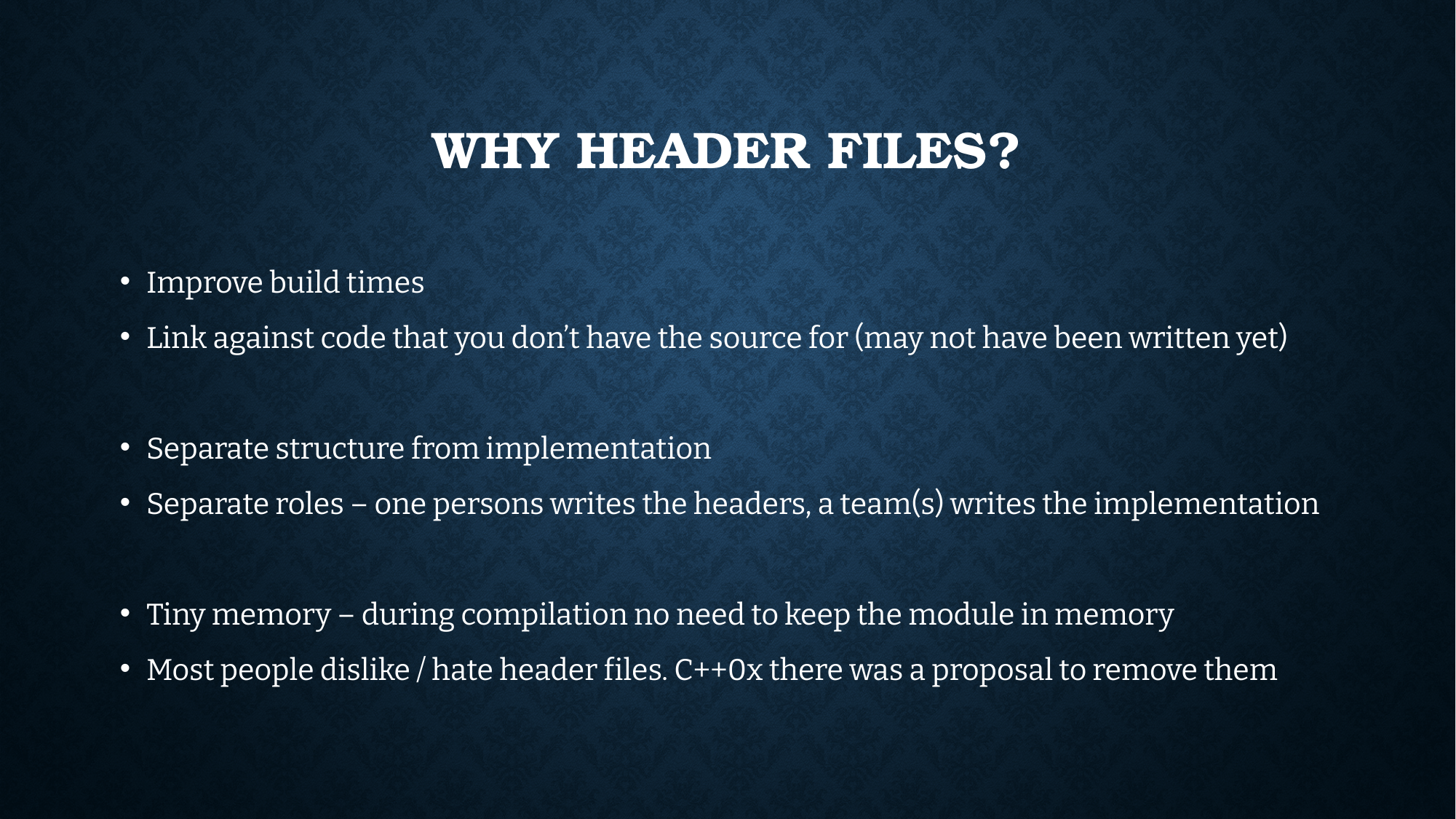

# Why header files?
Improve build times
Link against code that you don’t have the source for (may not have been written yet)

Separate structure from implementation
Separate roles – one persons writes the headers, a team(s) writes the implementation

Tiny memory – during compilation no need to keep the module in memory
Most people dislike / hate header files. C++0x there was a proposal to remove them